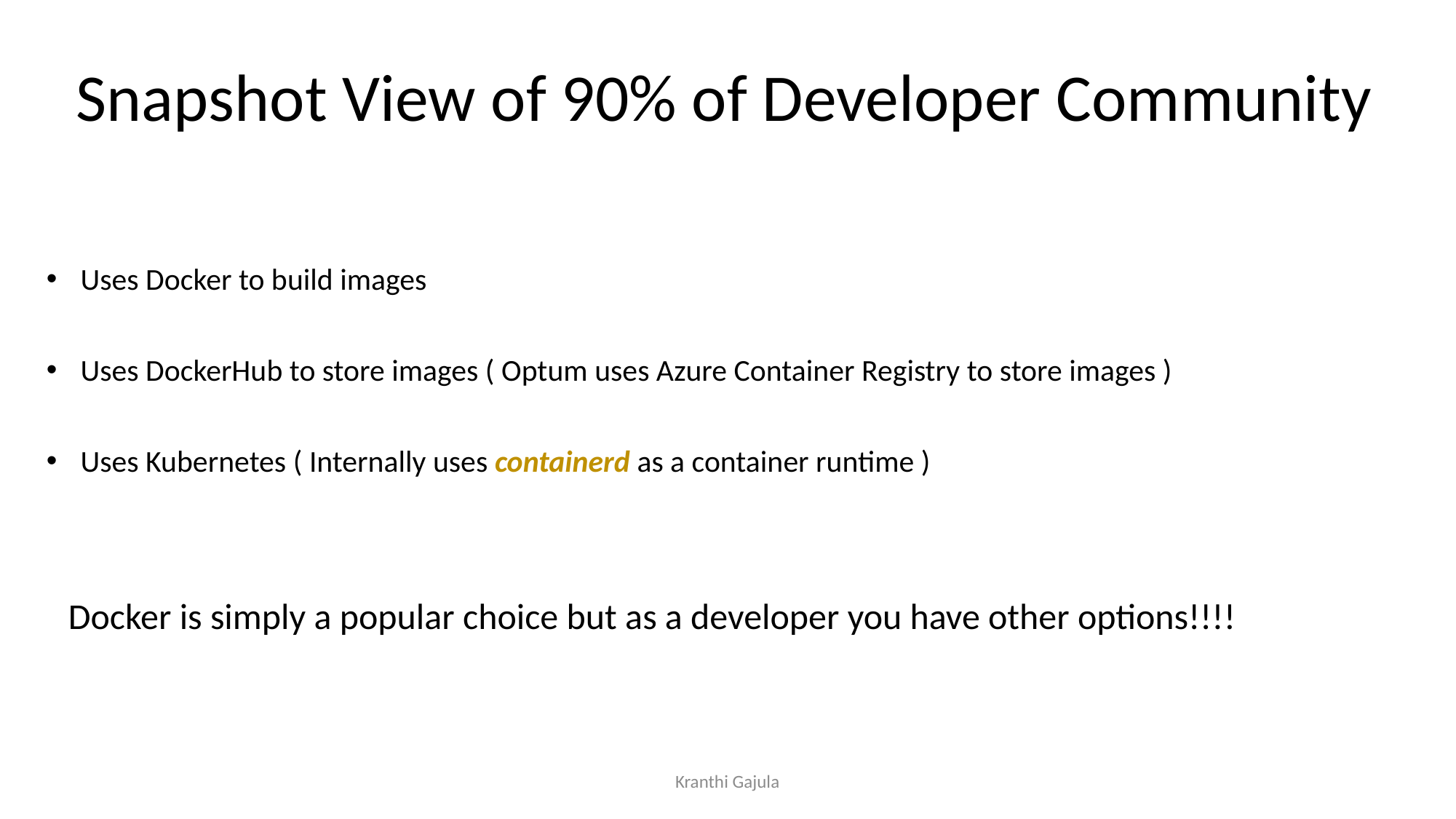

Snapshot View of 90% of Developer Community
Uses Docker to build images
Uses DockerHub to store images ( Optum uses Azure Container Registry to store images )
Uses Kubernetes ( Internally uses containerd as a container runtime )
Docker is simply a popular choice but as a developer you have other options!!!!
Kranthi Gajula